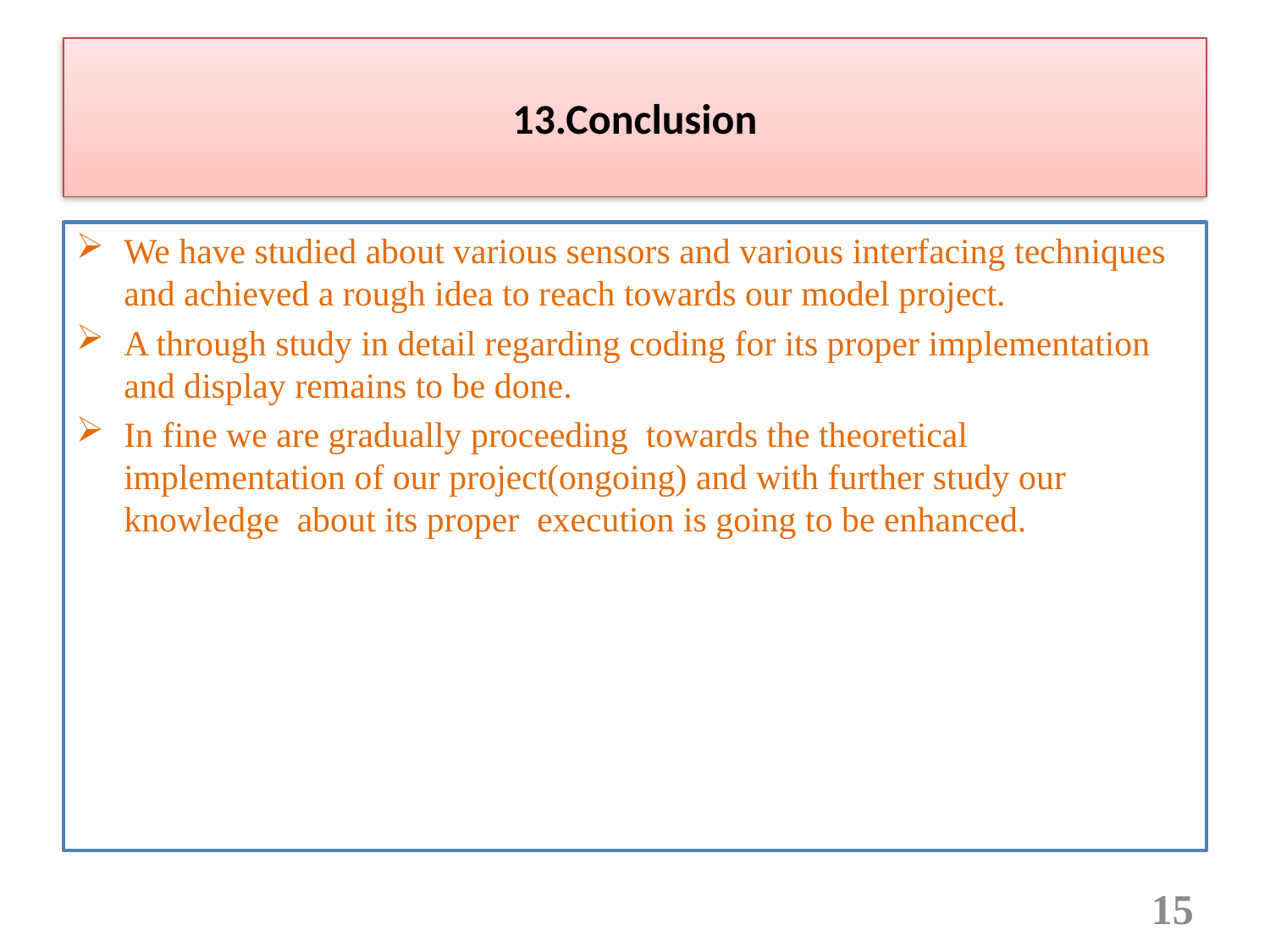

# 13.Conclusion
We have studied about various sensors and various interfacing techniques and achieved a rough idea to reach towards our model project.
A through study in detail regarding coding for its proper implementation  and display remains to be done.
In fine we are gradually proceeding  towards the theoretical  implementation of our project(ongoing) and with further study our knowledge  about its proper  execution is going to be enhanced.
15